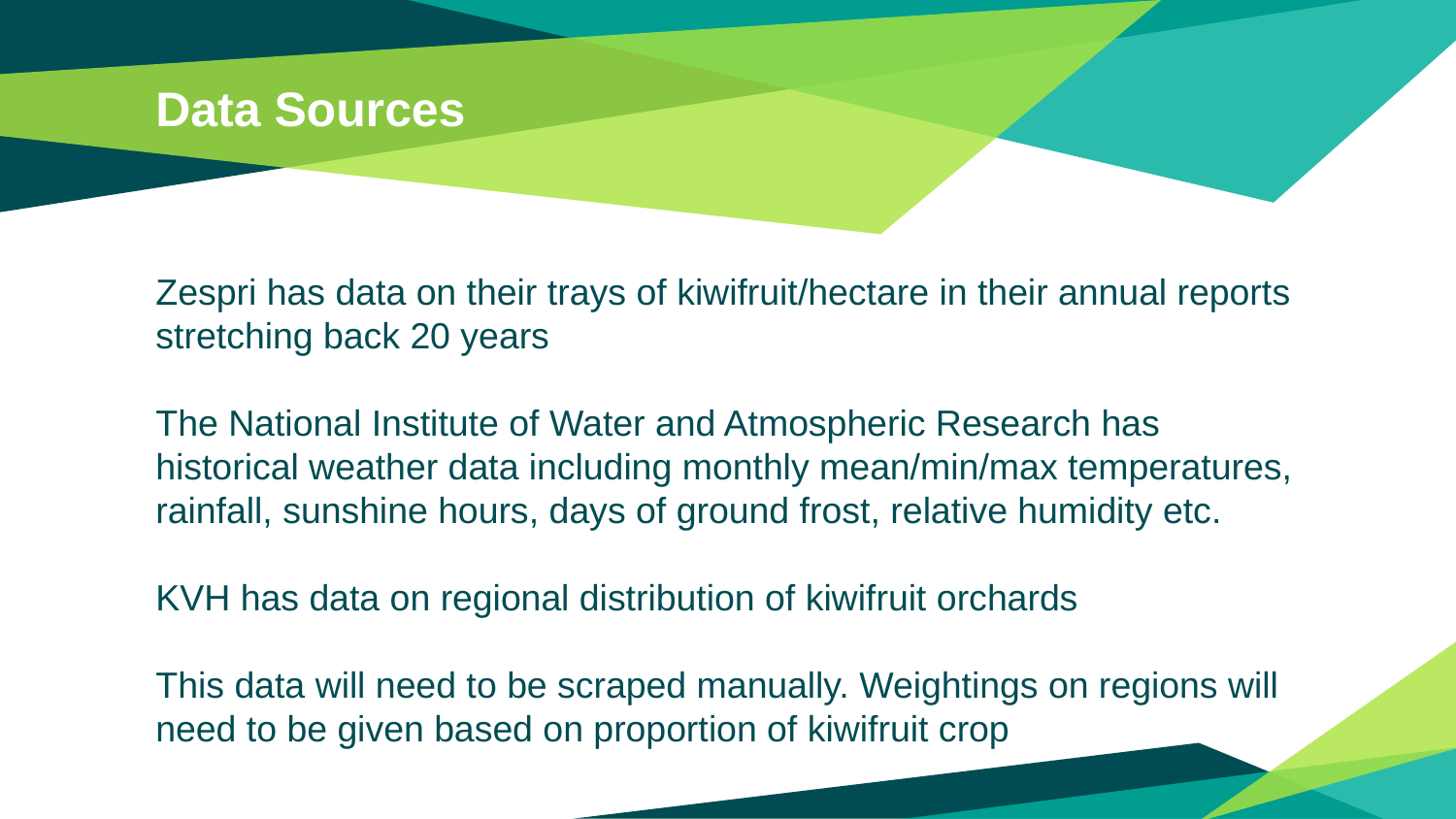

# Data Sources
Zespri has data on their trays of kiwifruit/hectare in their annual reports stretching back 20 years

The National Institute of Water and Atmospheric Research has historical weather data including monthly mean/min/max temperatures, rainfall, sunshine hours, days of ground frost, relative humidity etc.

KVH has data on regional distribution of kiwifruit orchards

This data will need to be scraped manually. Weightings on regions will need to be given based on proportion of kiwifruit crop